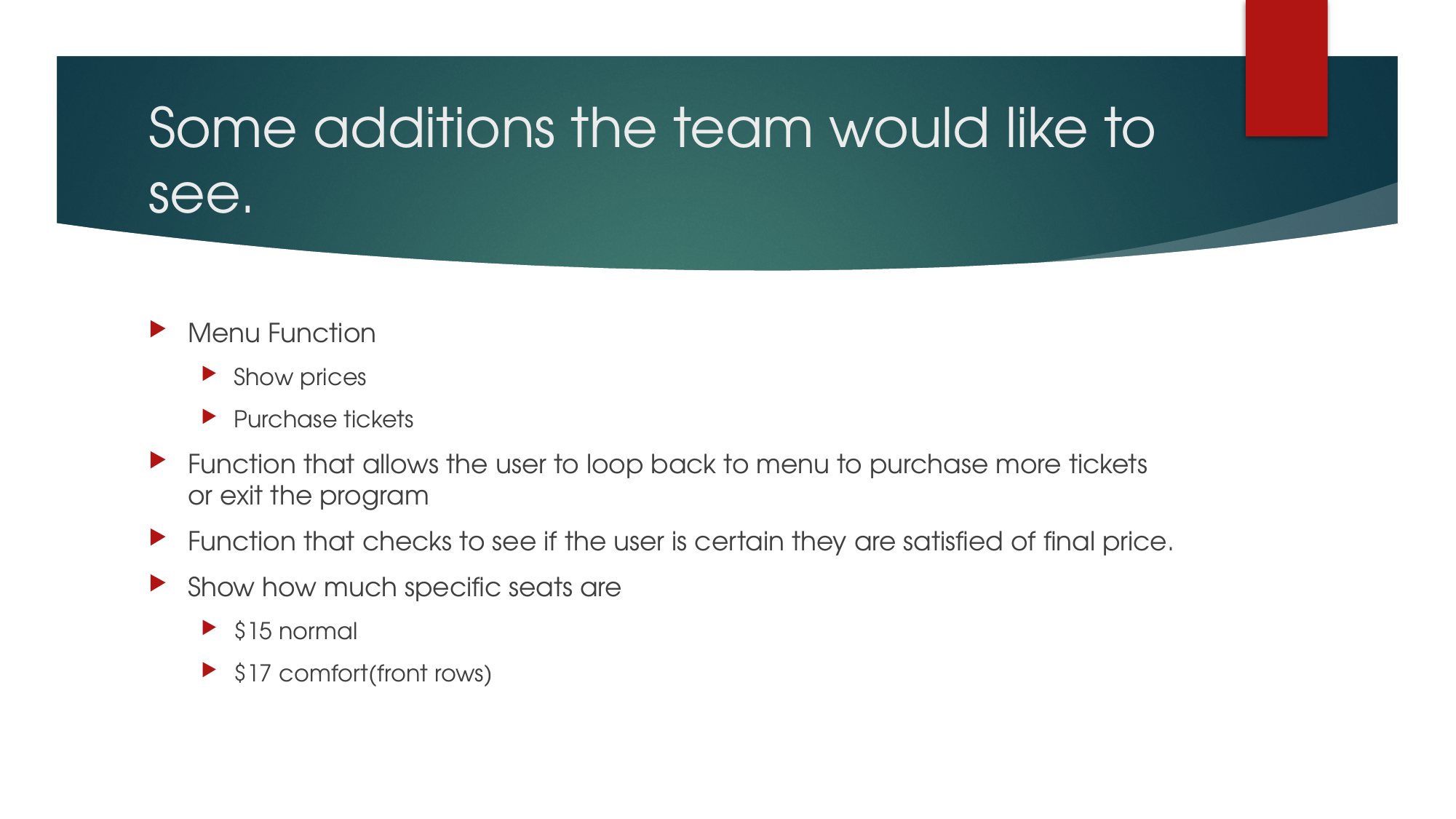

# Some additions the team would like to see.
Menu Function
Show prices
Purchase tickets
Function that allows the user to loop back to menu to purchase more tickets or exit the program
Function that checks to see if the user is certain they are satisfied of final price.
Show how much specific seats are
$15 normal
$17 comfort(front rows)